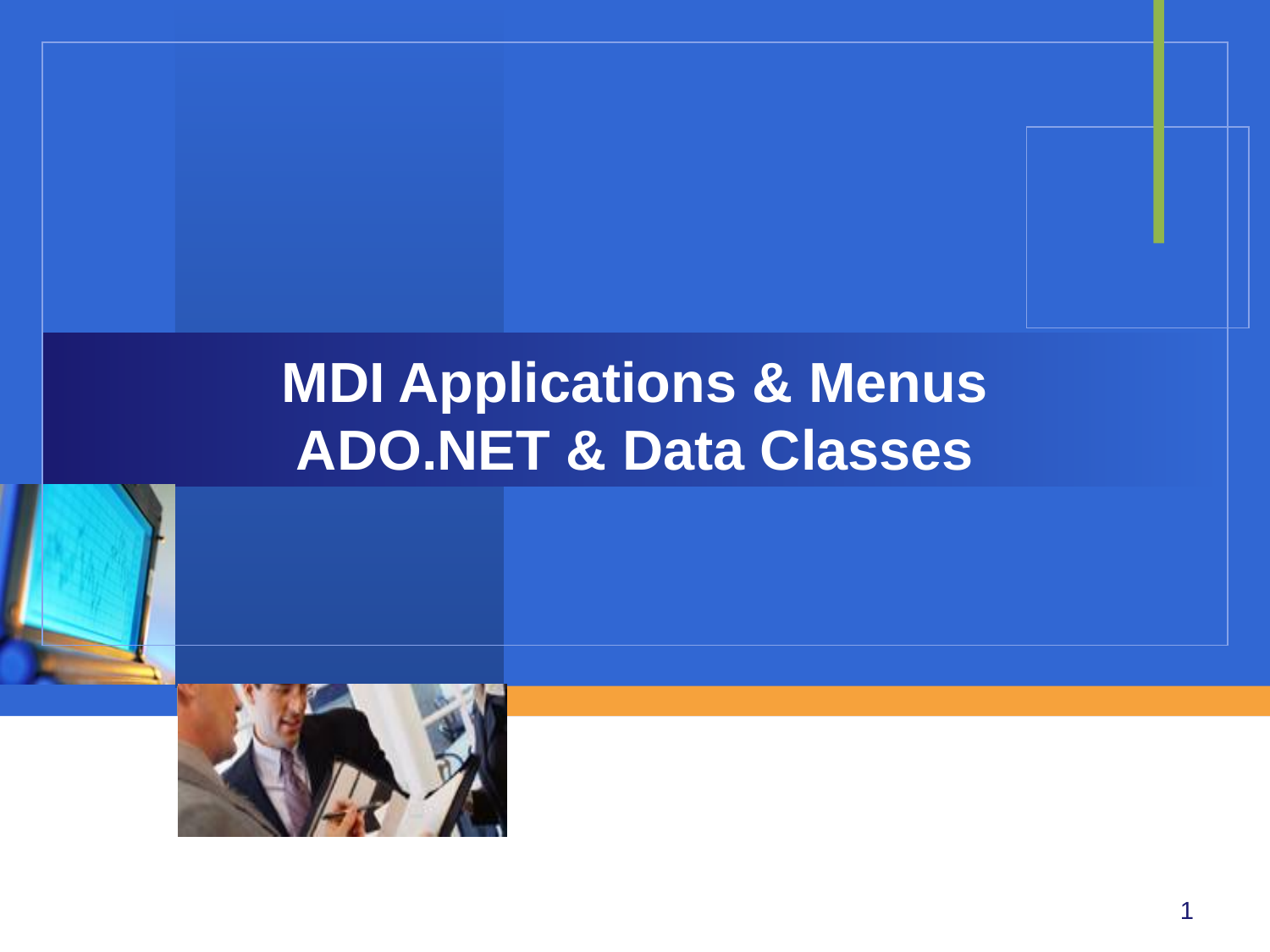

# MDI Applications & Menus ADO.NET & Data Classes
1